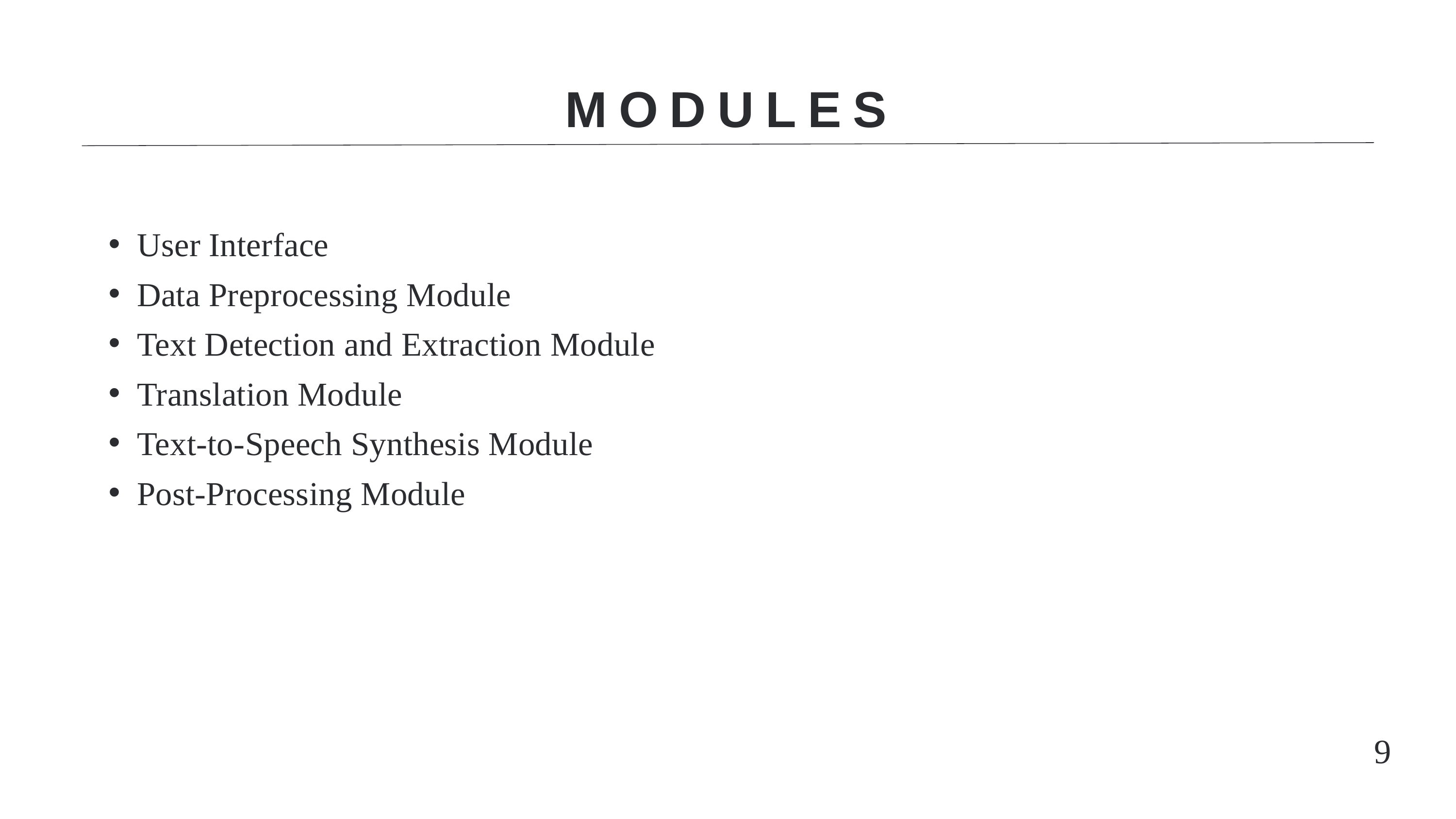

MODULES

User Interface
Data Preprocessing Module
Text Detection and Extraction Module
Translation Module
Text-to-Speech Synthesis Module
Post-Processing Module
9